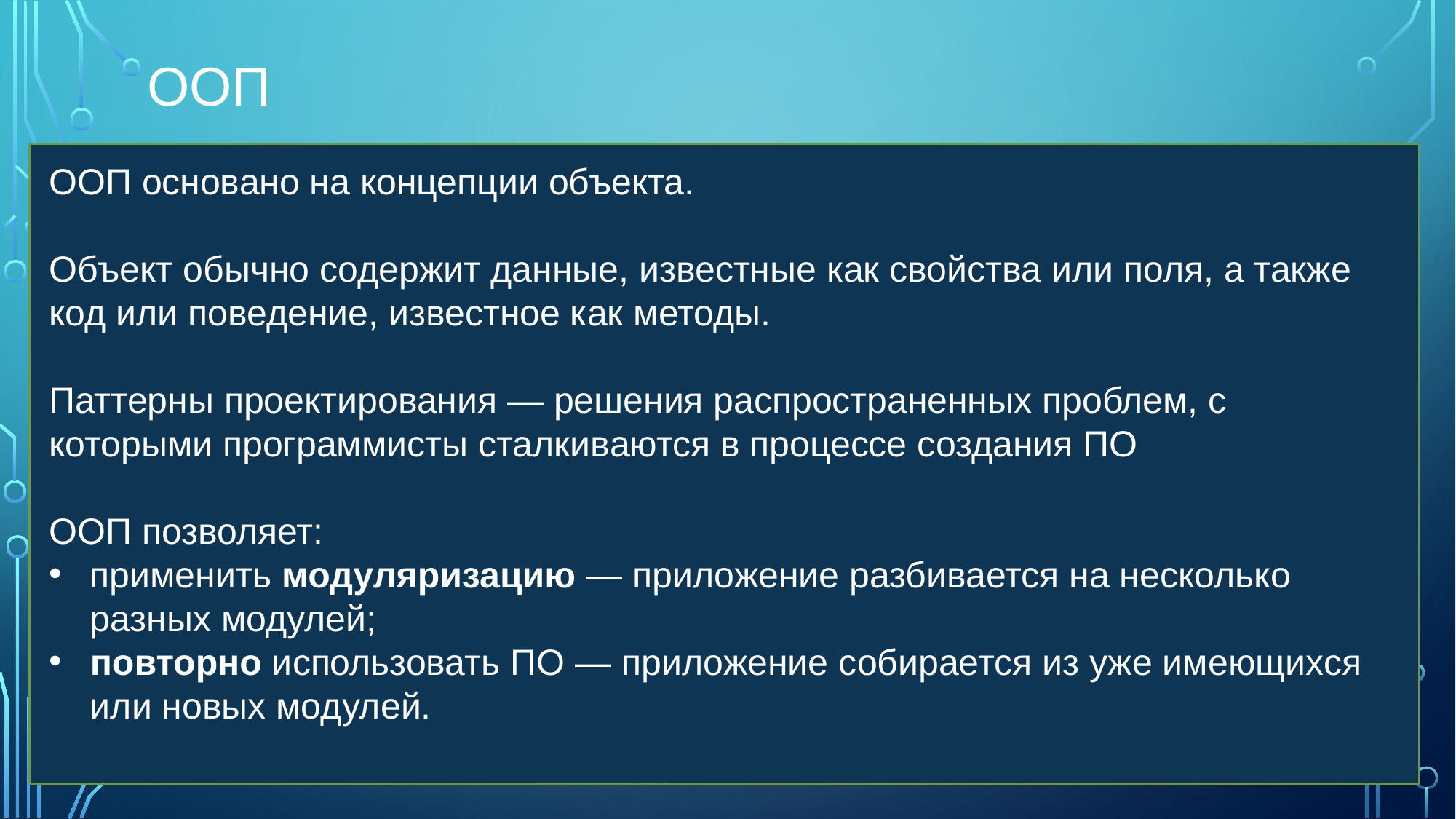

# ООП

ООП основано на концепции объекта.

Объект обычно содержит данные, известные как свойства или поля, а также код или поведение, известное как методы.

Паттерны проектирования — решения распространенных проблем, с которыми программисты сталкиваются в процессе создания ПО

ООП позволяет:
применить модуляризацию — приложение разбивается на несколько разных модулей;
повторно использовать ПО — приложение собирается из уже имеющихся или новых модулей.